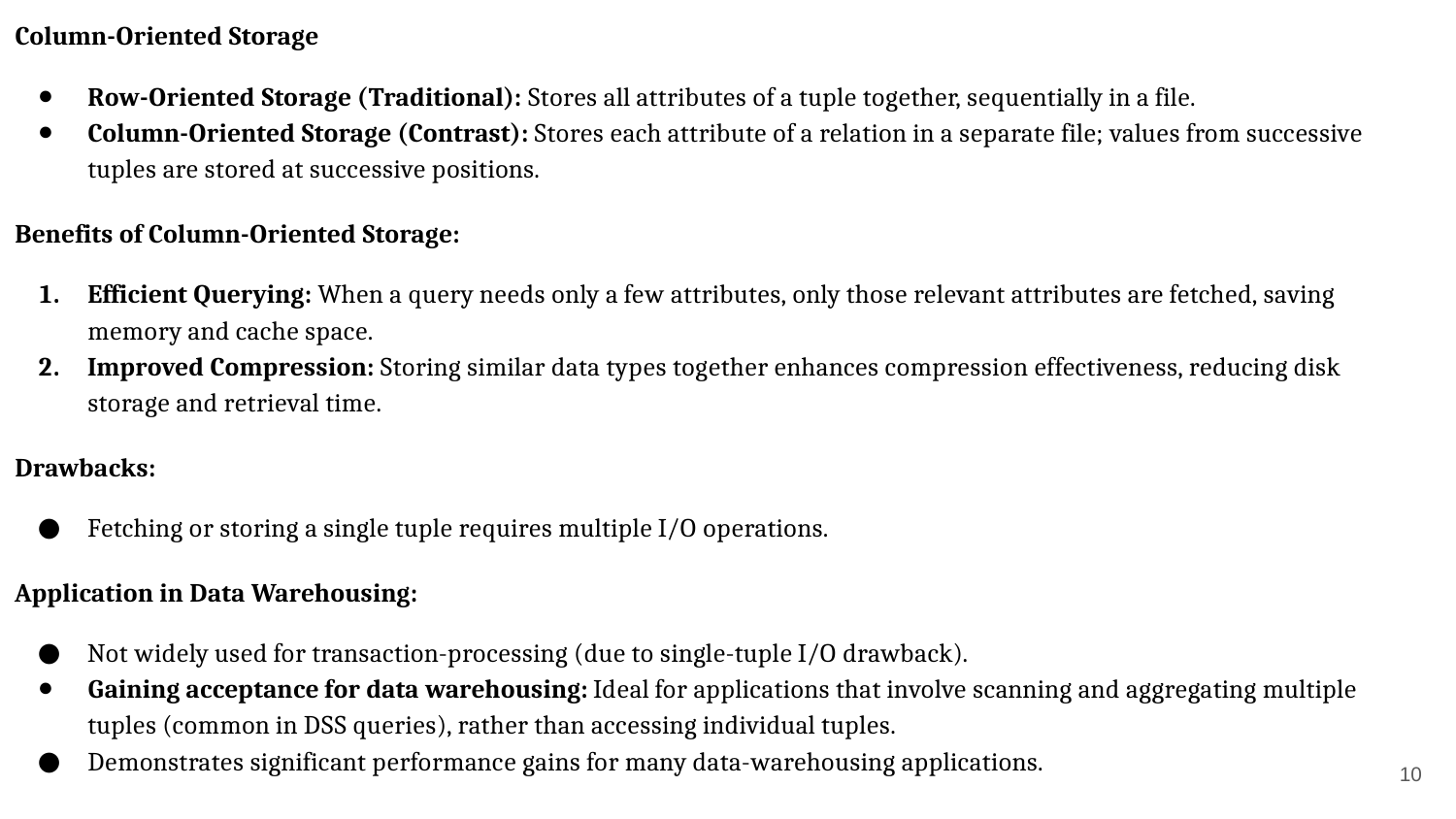

Column-Oriented Storage
Row-Oriented Storage (Traditional): Stores all attributes of a tuple together, sequentially in a file.
Column-Oriented Storage (Contrast): Stores each attribute of a relation in a separate file; values from successive tuples are stored at successive positions.
Benefits of Column-Oriented Storage:
Efficient Querying: When a query needs only a few attributes, only those relevant attributes are fetched, saving memory and cache space.
Improved Compression: Storing similar data types together enhances compression effectiveness, reducing disk storage and retrieval time.
Drawbacks:
Fetching or storing a single tuple requires multiple I/O operations.
Application in Data Warehousing:
Not widely used for transaction-processing (due to single-tuple I/O drawback).
Gaining acceptance for data warehousing: Ideal for applications that involve scanning and aggregating multiple tuples (common in DSS queries), rather than accessing individual tuples.
Demonstrates significant performance gains for many data-warehousing applications.
10